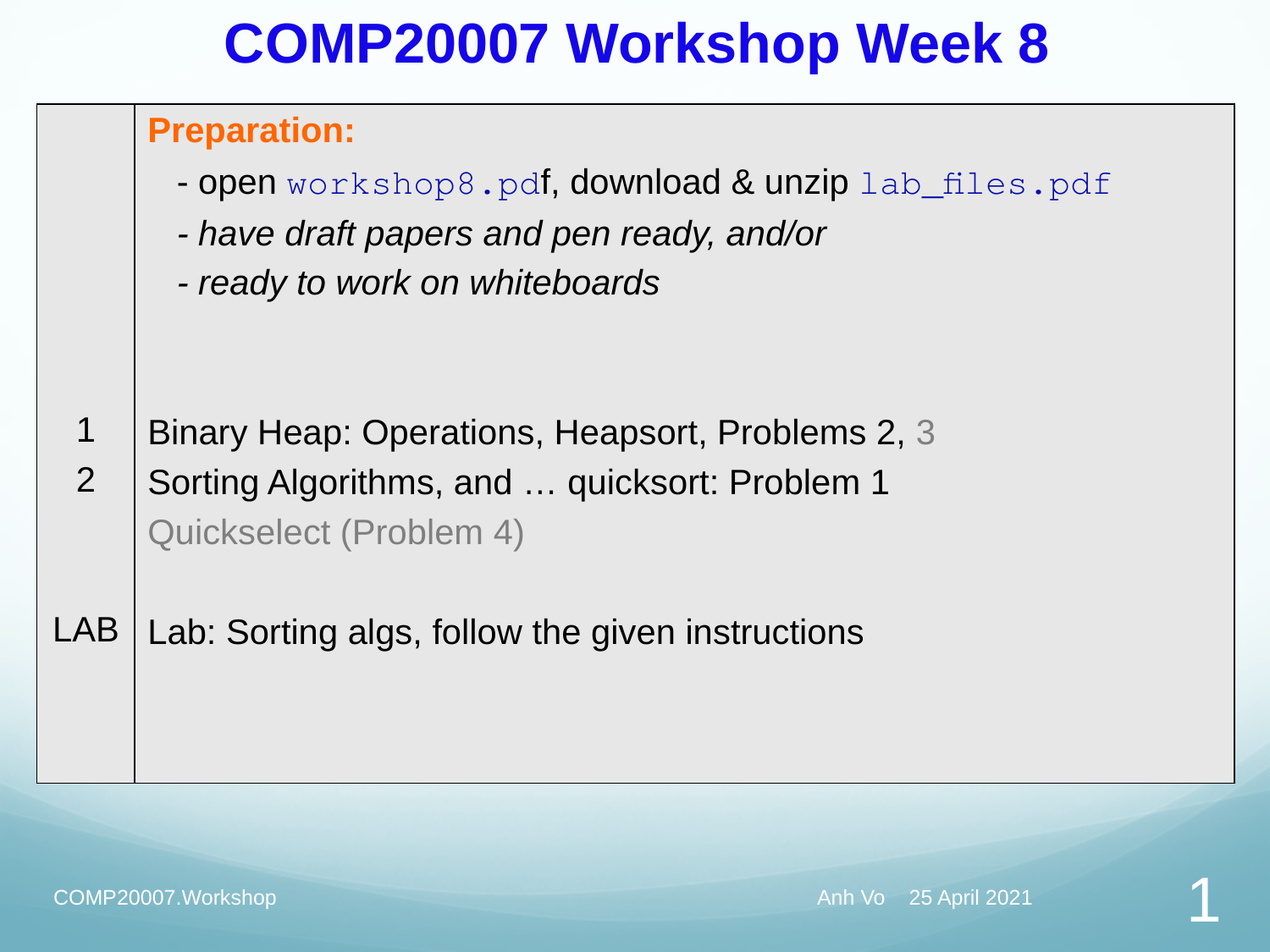

# COMP20007 Workshop Week 8
| 1 2 LAB | Preparation: - open workshop8.pdf, download & unzip lab\_files.pdf - have draft papers and pen ready, and/or - ready to work on whiteboards Binary Heap: Operations, Heapsort, Problems 2, 3 Sorting Algorithms, and … quicksort: Problem 1 Quickselect (Problem 4) Lab: Sorting algs, follow the given instructions |
| --- | --- |
COMP20007.Workshop
Anh Vo    25 April 2021
1